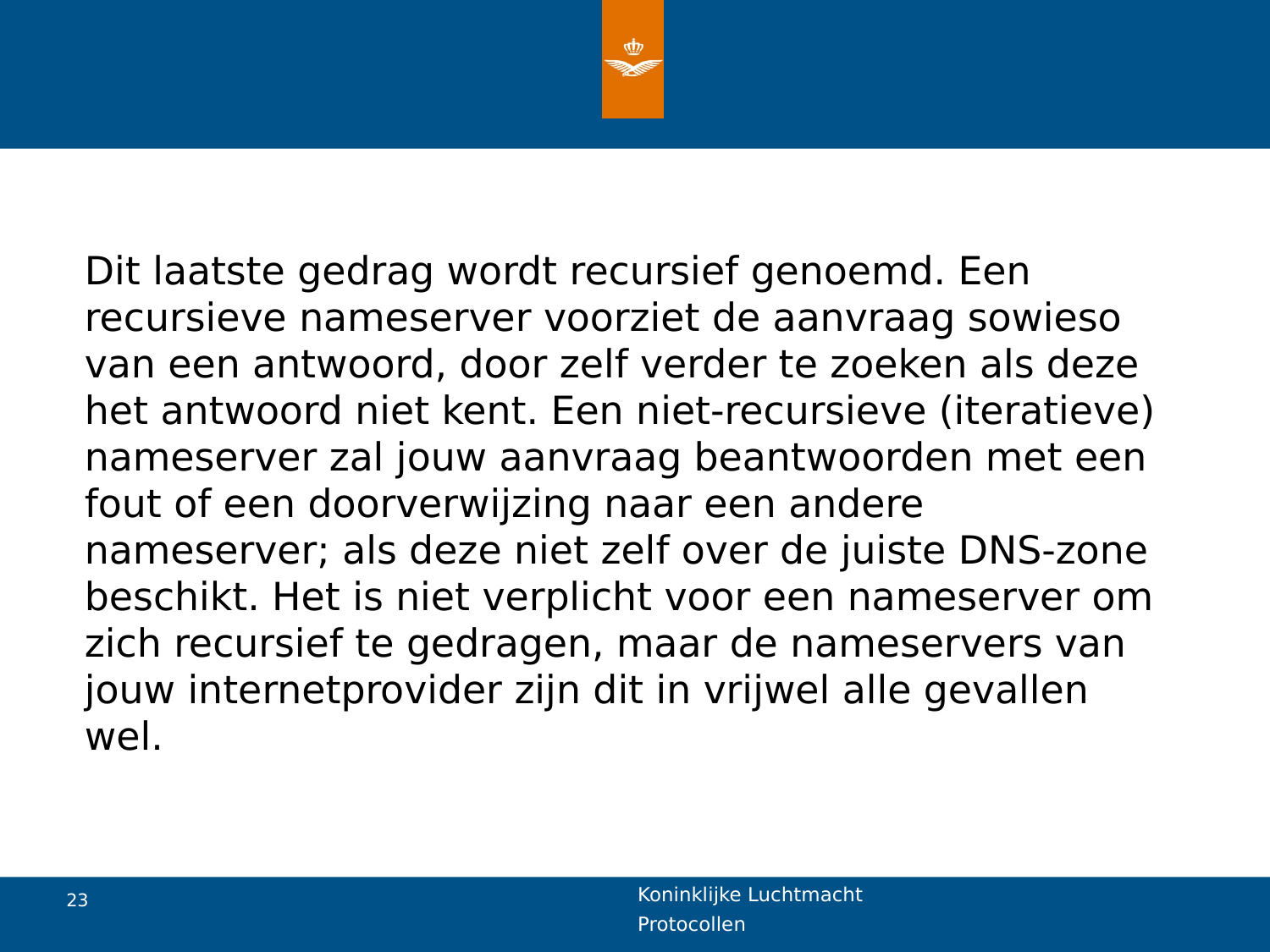

#
Dit laatste gedrag wordt recursief genoemd. Een recursieve nameserver voorziet de aanvraag sowieso van een antwoord, door zelf verder te zoeken als deze het antwoord niet kent. Een niet-recursieve (iteratieve) nameserver zal jouw aanvraag beantwoorden met een fout of een doorverwijzing naar een andere nameserver; als deze niet zelf over de juiste DNS-zone beschikt. Het is niet verplicht voor een nameserver om zich recursief te gedragen, maar de nameservers van jouw internetprovider zijn dit in vrijwel alle gevallen wel.